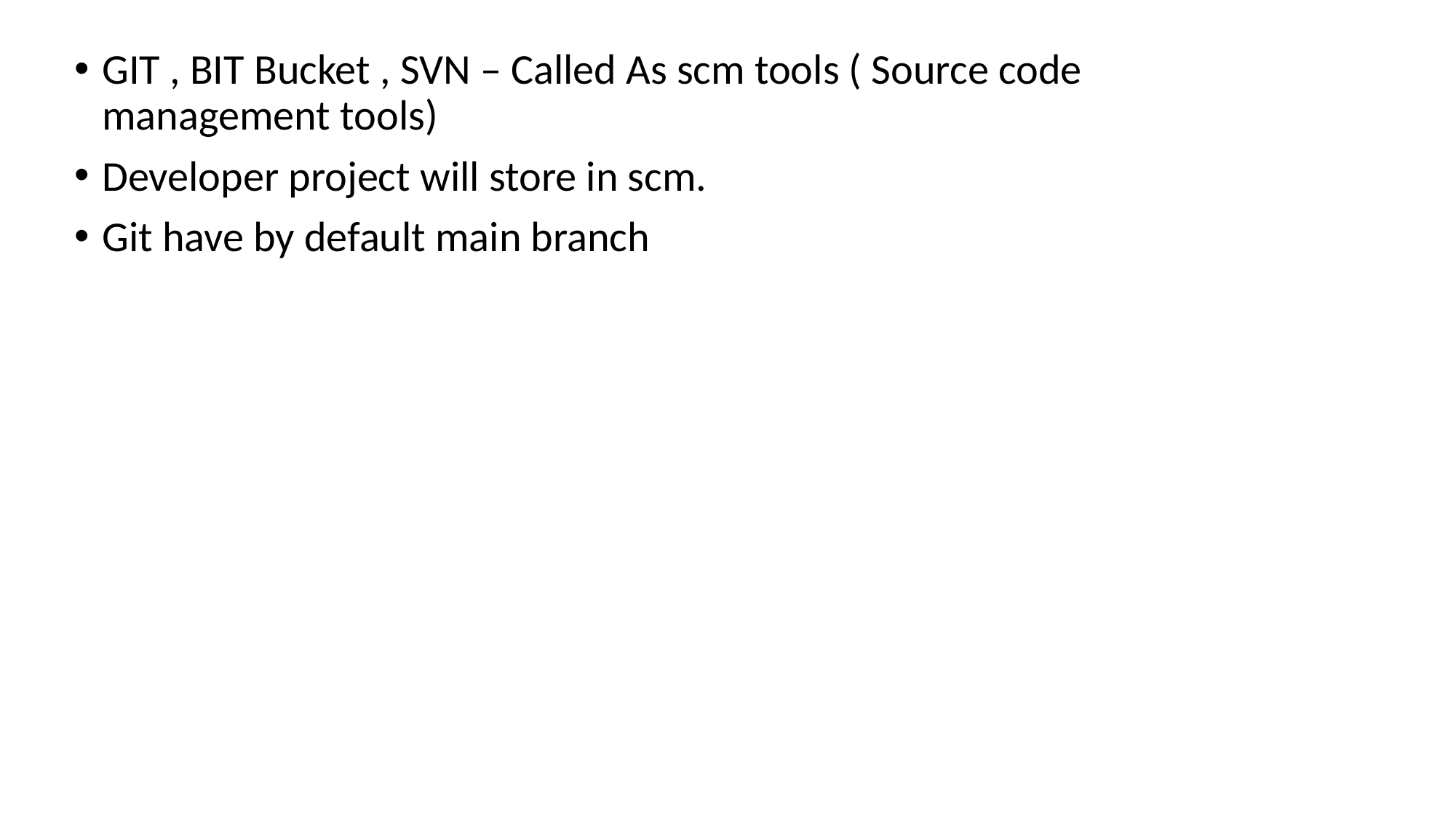

GIT , BIT Bucket , SVN – Called As scm tools ( Source code management tools)
Developer project will store in scm.
Git have by default main branch